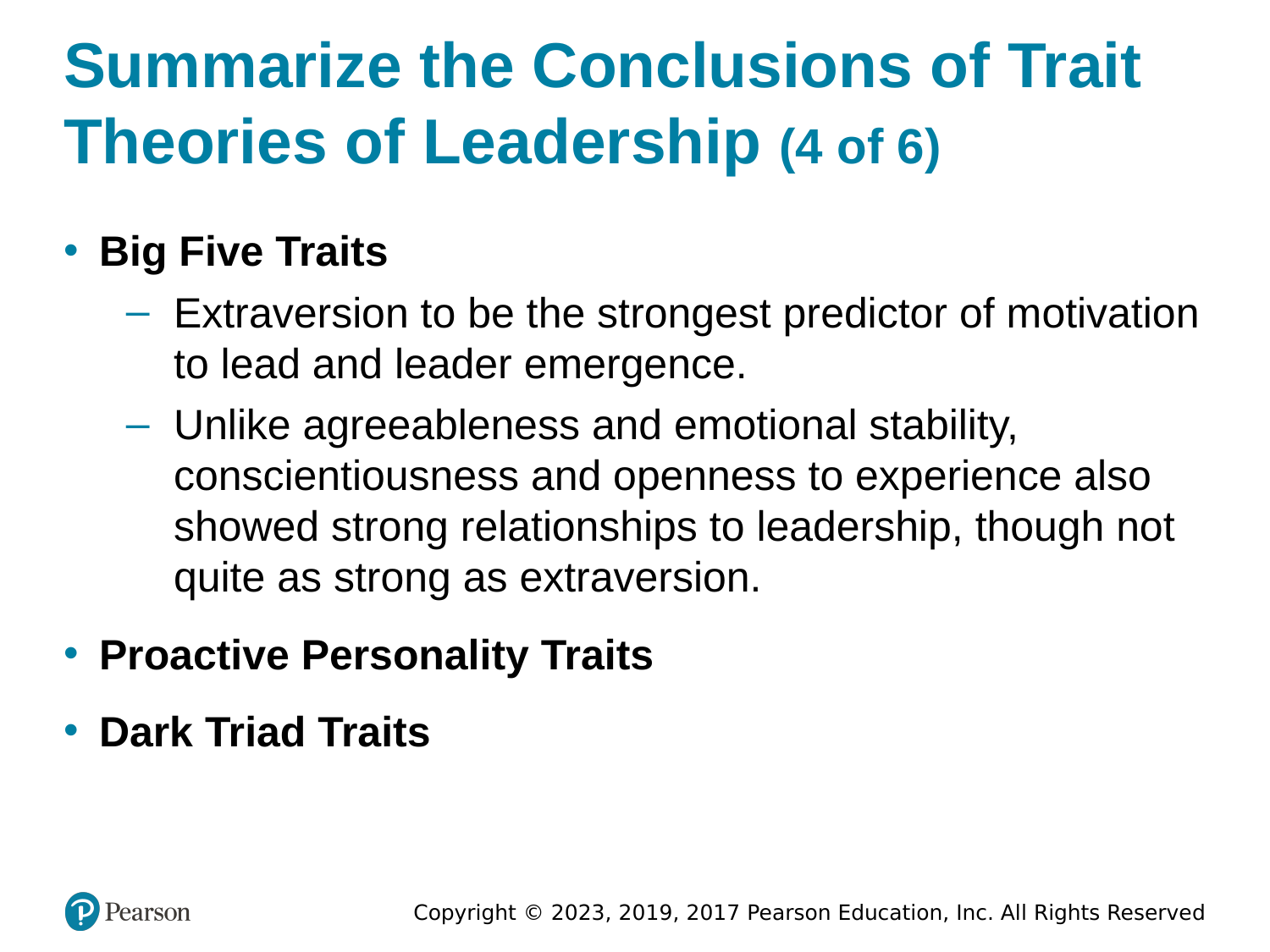

# Summarize the Conclusions of Trait Theories of Leadership (4 of 6)
Big Five Traits
Extraversion to be the strongest predictor of motivation to lead and leader emergence.
Unlike agreeableness and emotional stability, conscientiousness and openness to experience also showed strong relationships to leadership, though not quite as strong as extraversion.
Proactive Personality Traits
Dark Triad Traits